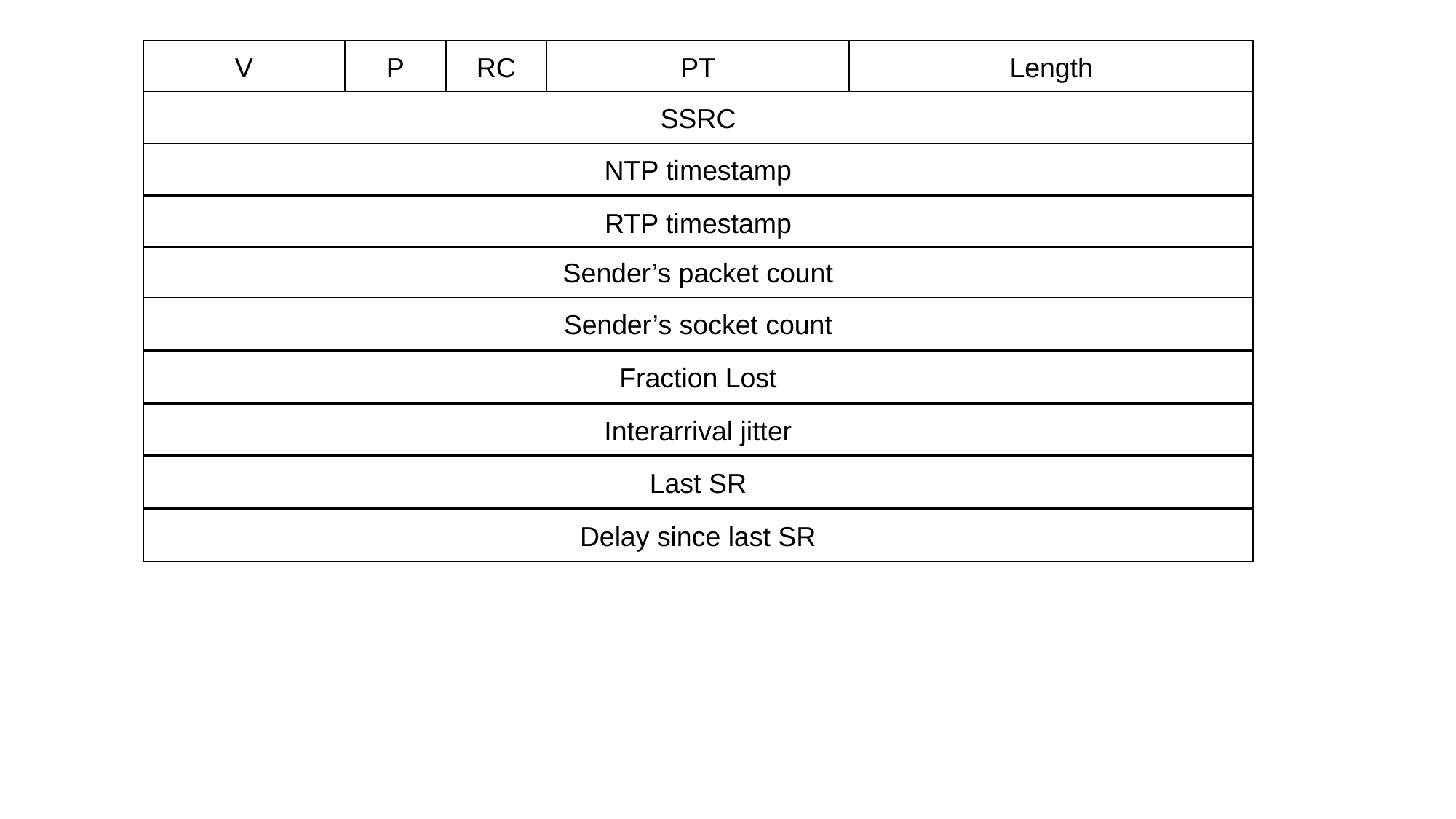

Length
V
RC
PT
P
SSRC
NTP timestamp
RTP timestamp
Sender’s packet count
Sender’s socket count
Fraction Lost
Interarrival jitter
Last SR
Delay since last SR